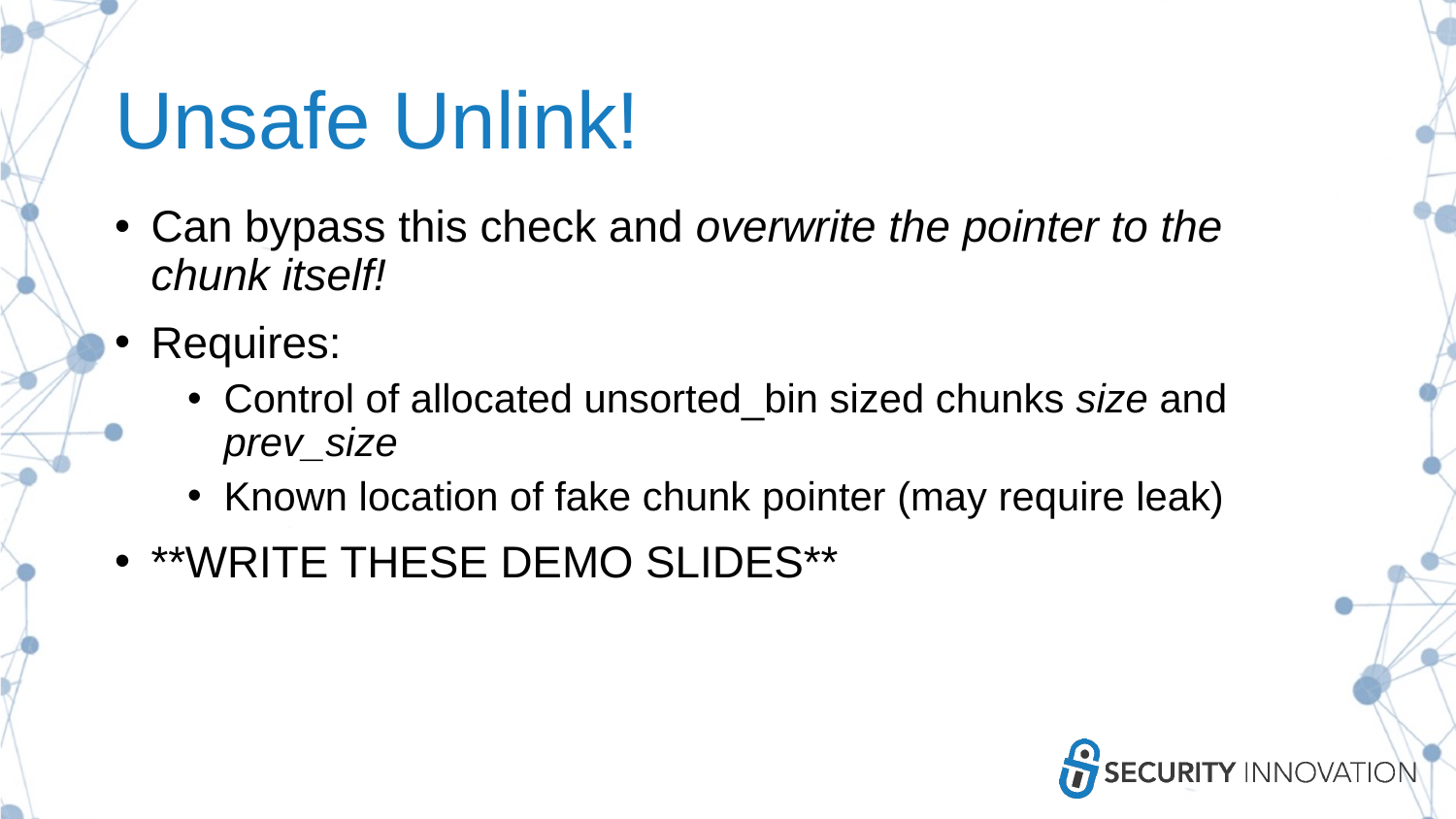

# Unsafe Unlink!
Can bypass this check and overwrite the pointer to the chunk itself!
Requires:
Control of allocated unsorted_bin sized chunks size and prev_size
Known location of fake chunk pointer (may require leak)
**WRITE THESE DEMO SLIDES**